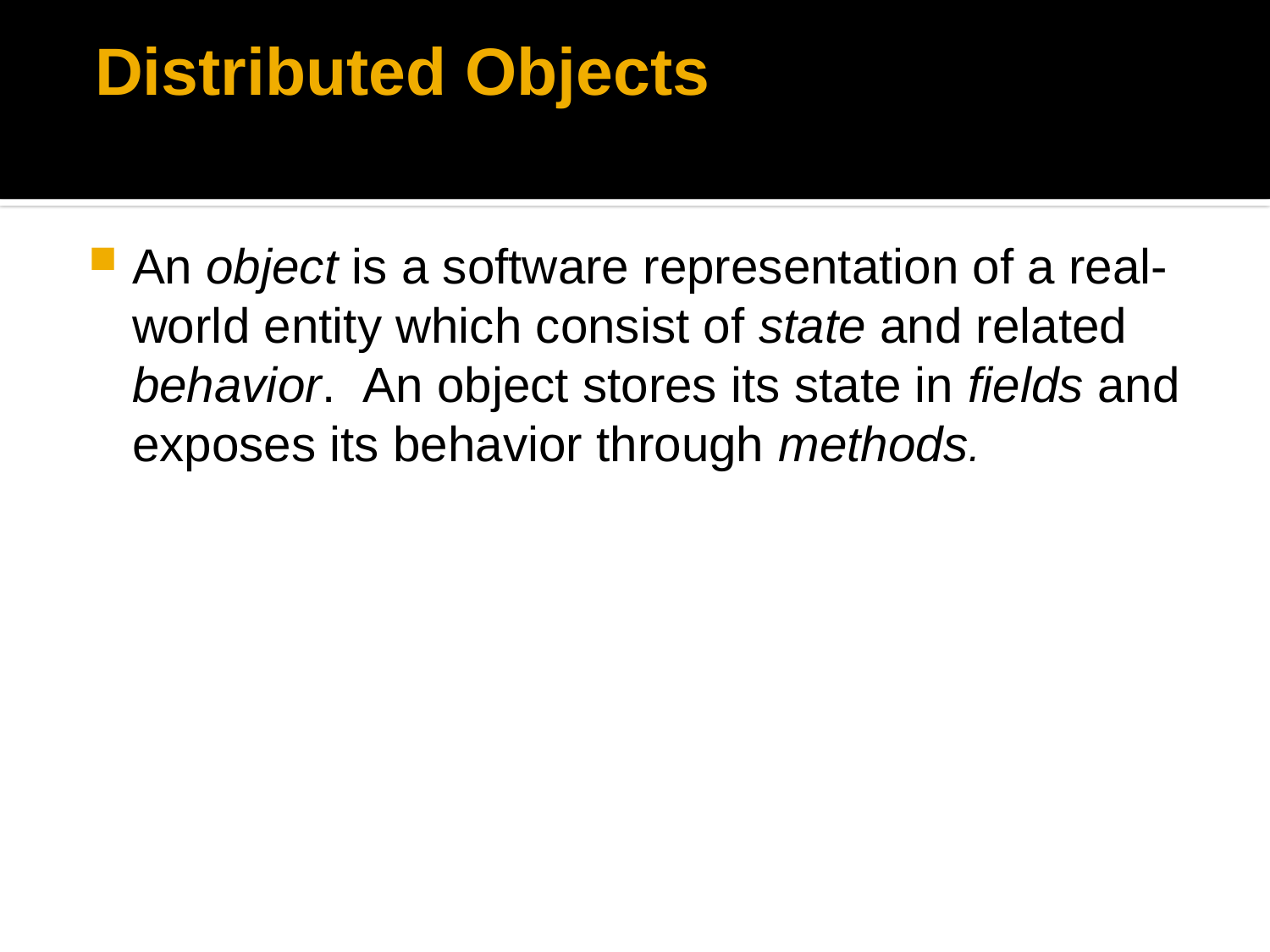

# Distributed Objects
An object is a software representation of a real-world entity which consist of state and related behavior.  An object stores its state in fields and exposes its behavior through methods.